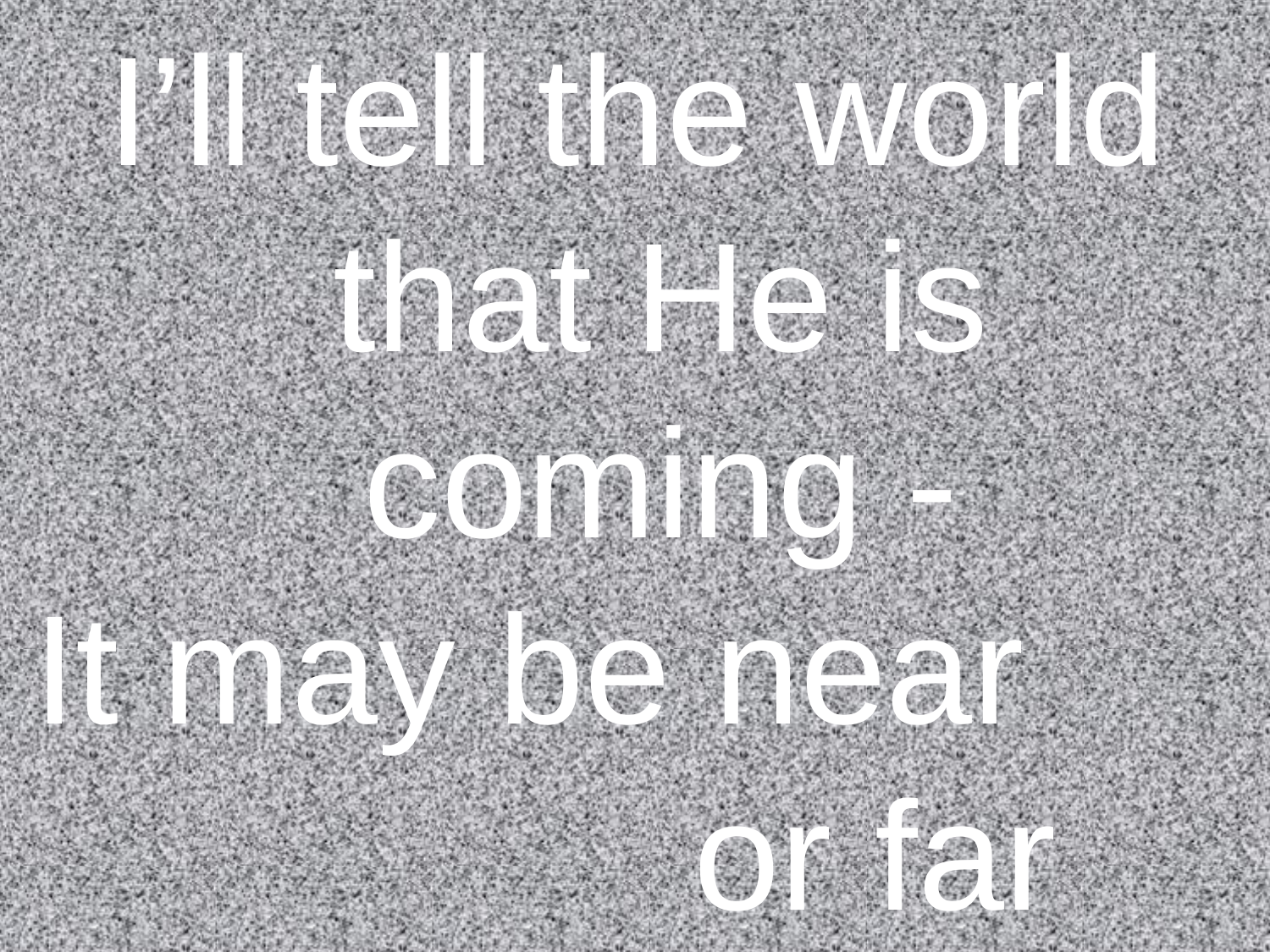

I’ll tell the world  that He is coming -
It may be near                or far away;